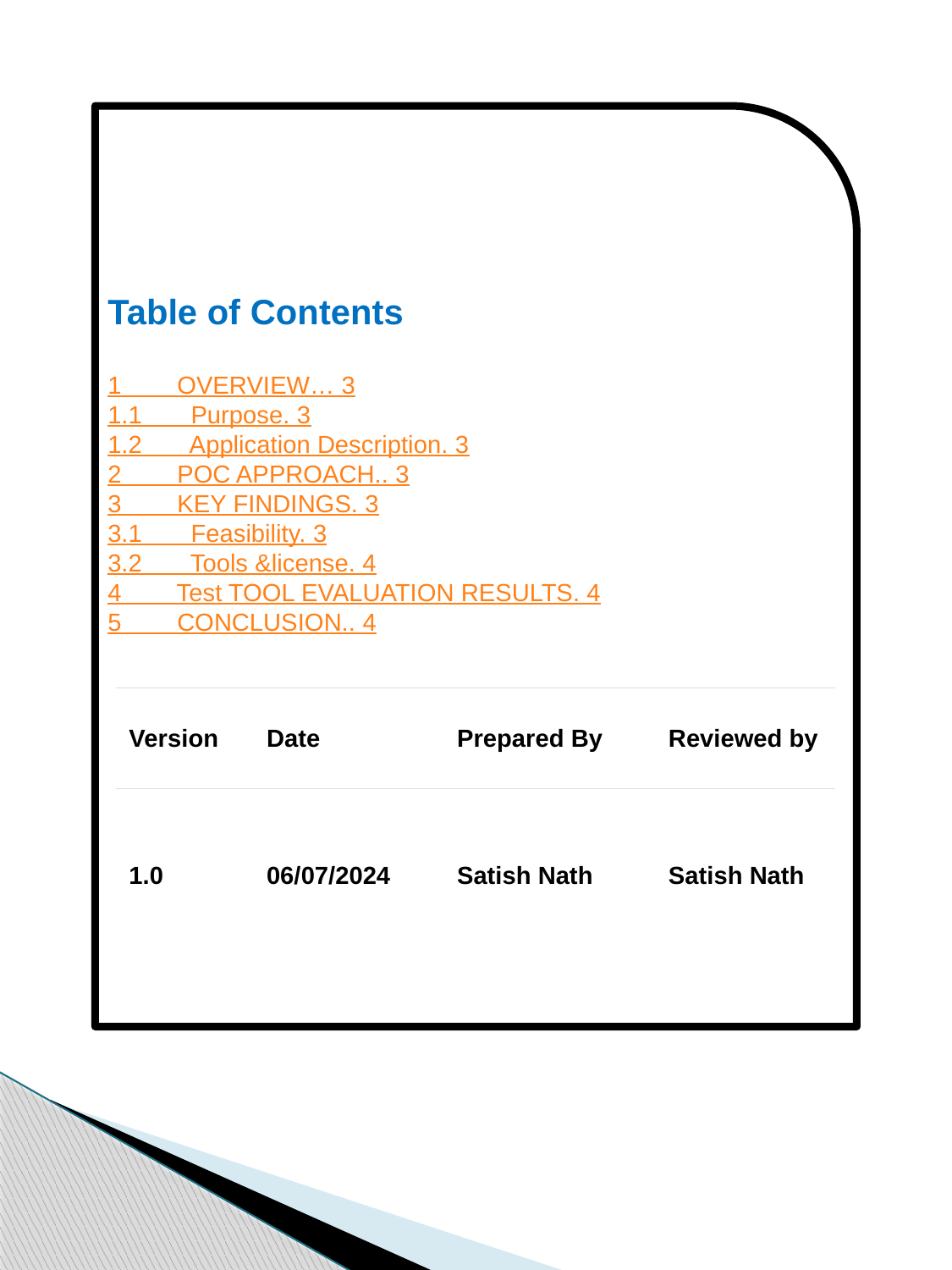

Table of Contents

1        OVERVIEW… 3
1.1       Purpose. 3
1.2       Application Description. 3
2        POC APPROACH.. 3
3        KEY FINDINGS. 3
3.1       Feasibility. 3
3.2       Tools &license. 4
4        Test TOOL EVALUATION RESULTS. 4
5        CONCLUSION.. 4

| Version | Date | Prepared By | Reviewed by |
| --- | --- | --- | --- |
| 1.0 | 06/07/2024 | Satish Nath | Satish Nath |